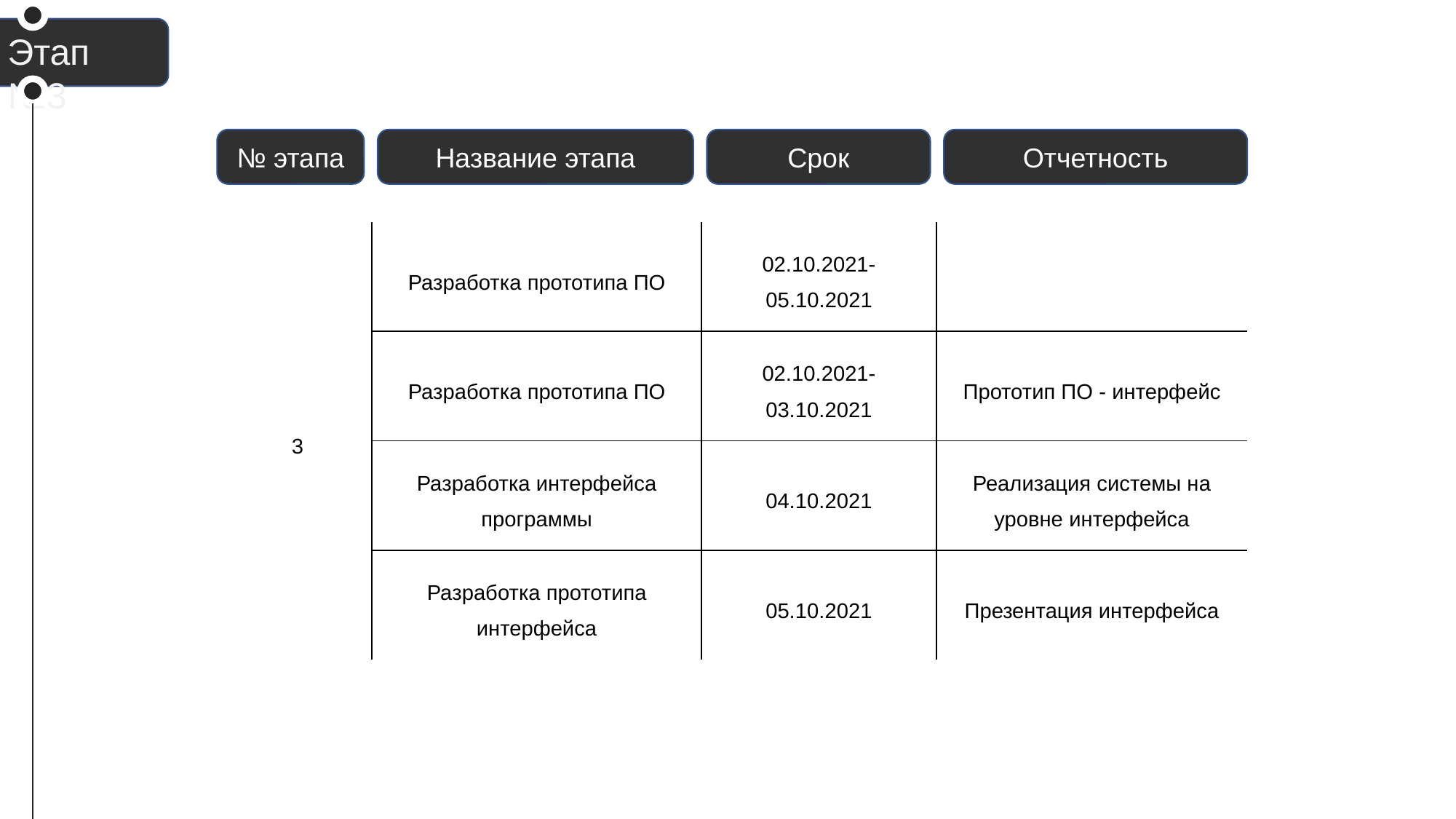

Этап №3

№ этапа
Отчетность
Название этапа
Срок
| 3 | Разработка прототипа ПО | 02.10.2021-05.10.2021 |  |
| --- | --- | --- | --- |
|  | Разработка прототипа ПО | 02.10.2021-03.10.2021 | Прототип ПО - интерфейс |
|  | Разработка интерфейса программы | 04.10.2021 | Реализация системы на уровне интерфейса |
|  | Разработка прототипа интерфейса | 05.10.2021 | Презентация интерфейса |